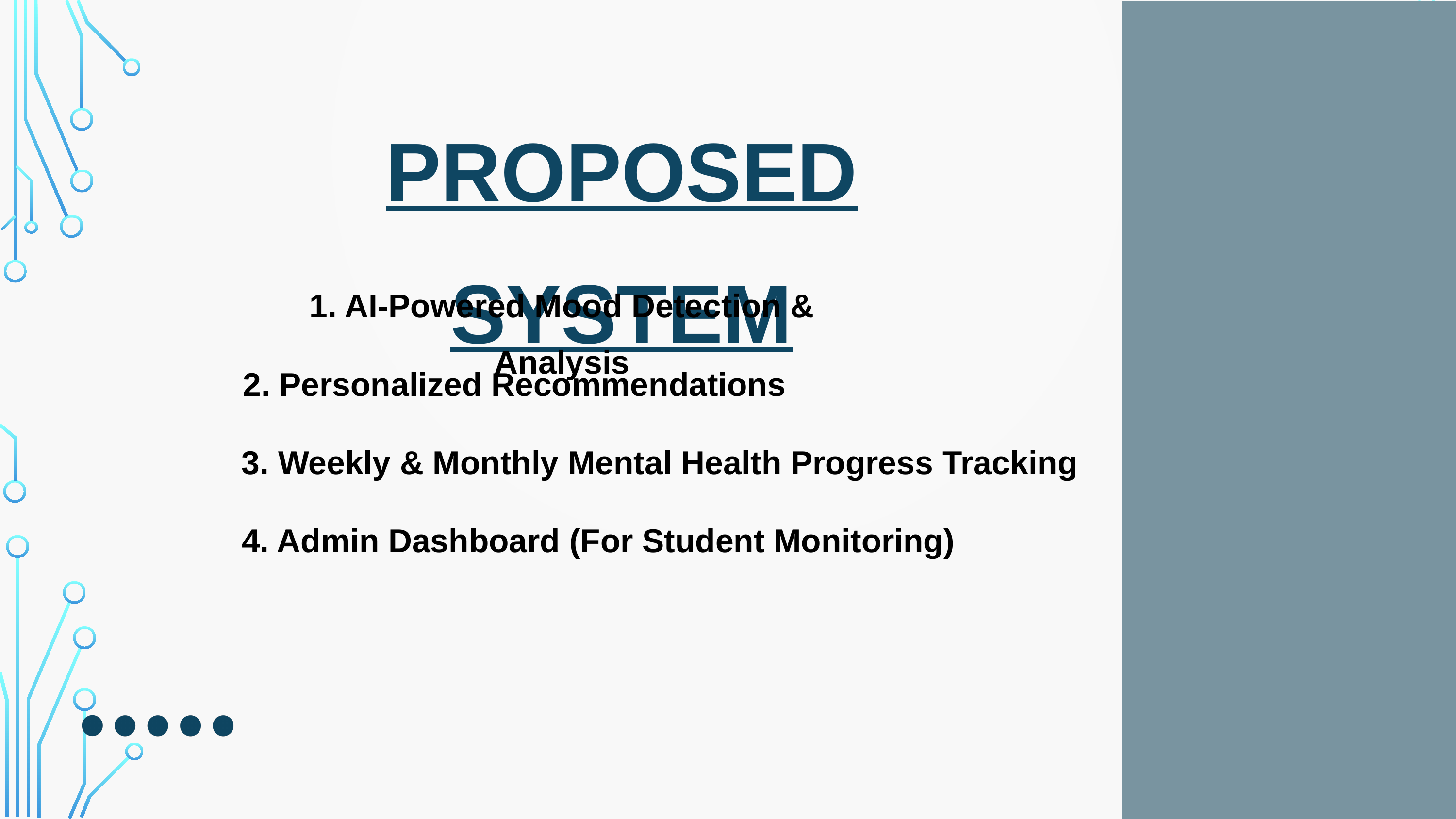

PROPOSED SYSTEM
1. AI-Powered Mood Detection & Analysis
2. Personalized Recommendations
3. Weekly & Monthly Mental Health Progress Tracking
4. Admin Dashboard (For Student Monitoring)